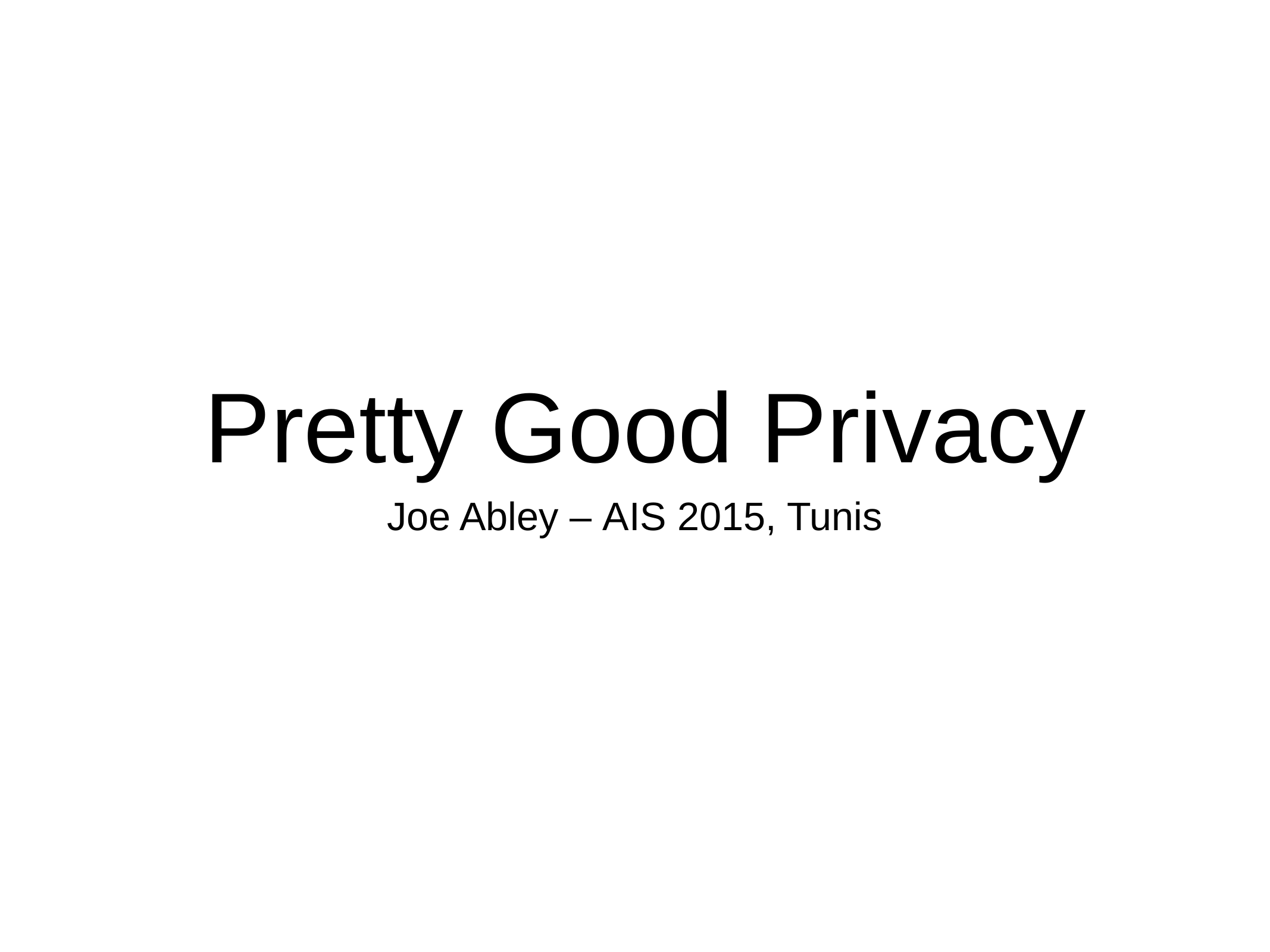

# Pretty Good Privacy
Joe Abley – AIS 2015, Tunis